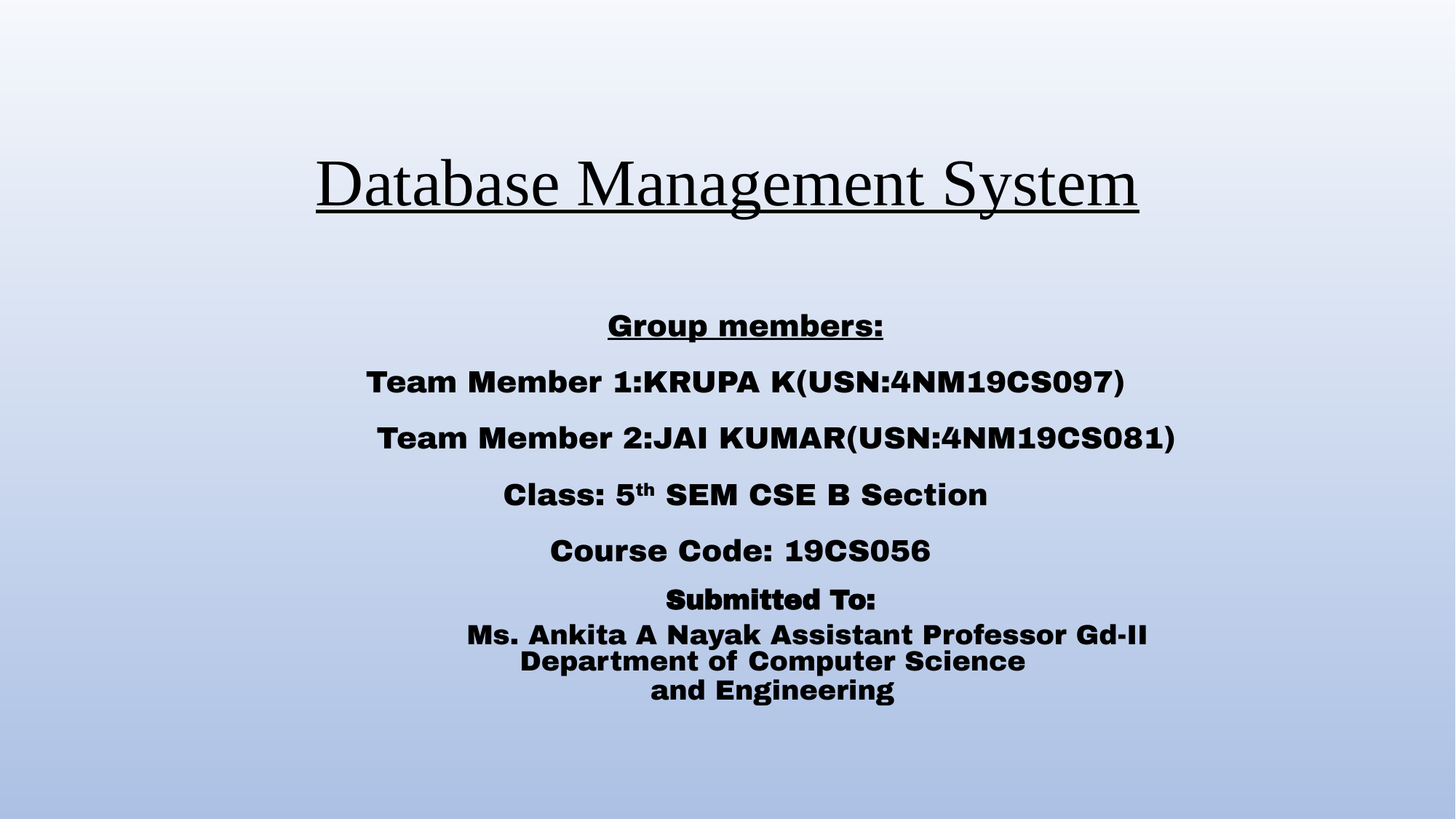

# Database Management System
Group members:
Team Member 1:KRUPA K(USN:4NM19CS097)
      Team Member 2:JAI KUMAR(USN:4NM19CS081)
Class: 5th SEM CSE B Section
Course Code: 19CS056
Submitted To:
Ms. Ankita A Nayak Assistant Professor Gd-II
Department of Computer Science
and Engineering